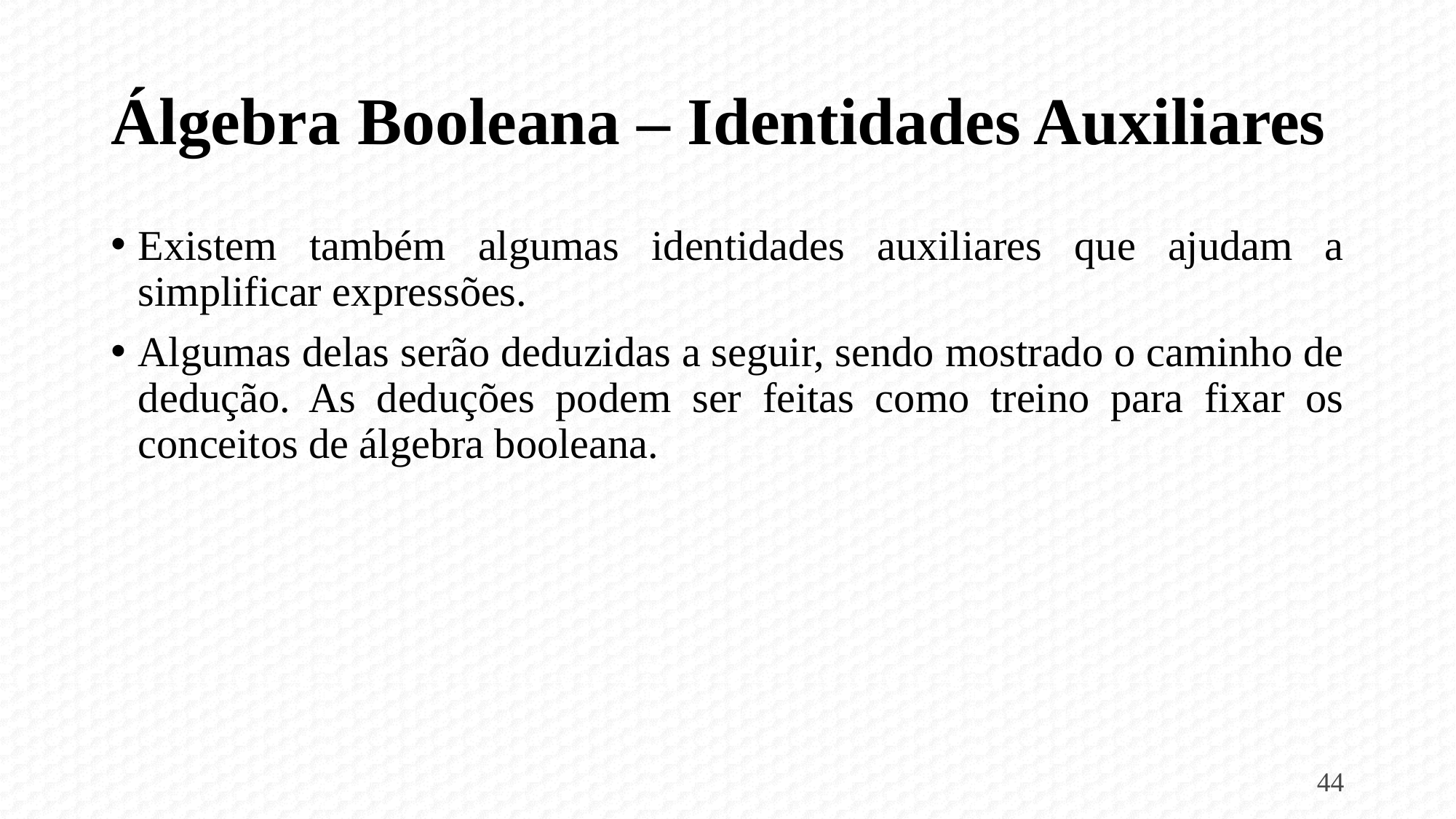

# Álgebra Booleana – Identidades Auxiliares
Existem também algumas identidades auxiliares que ajudam a simplificar expressões.
Algumas delas serão deduzidas a seguir, sendo mostrado o caminho de dedução. As deduções podem ser feitas como treino para fixar os conceitos de álgebra booleana.

44